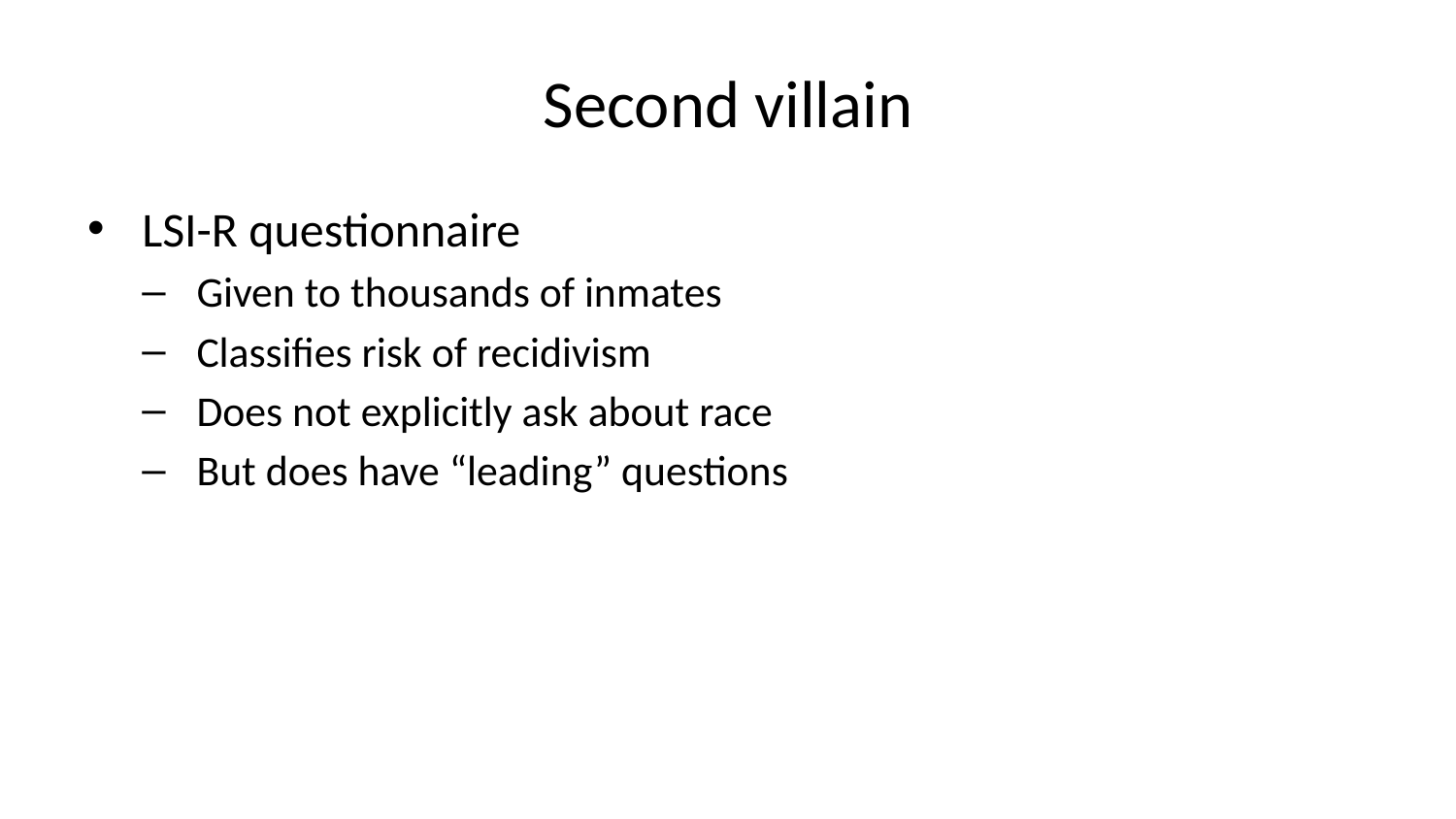

# Second villain
LSI-R questionnaire
Given to thousands of inmates
Classifies risk of recidivism
Does not explicitly ask about race
But does have “leading” questions